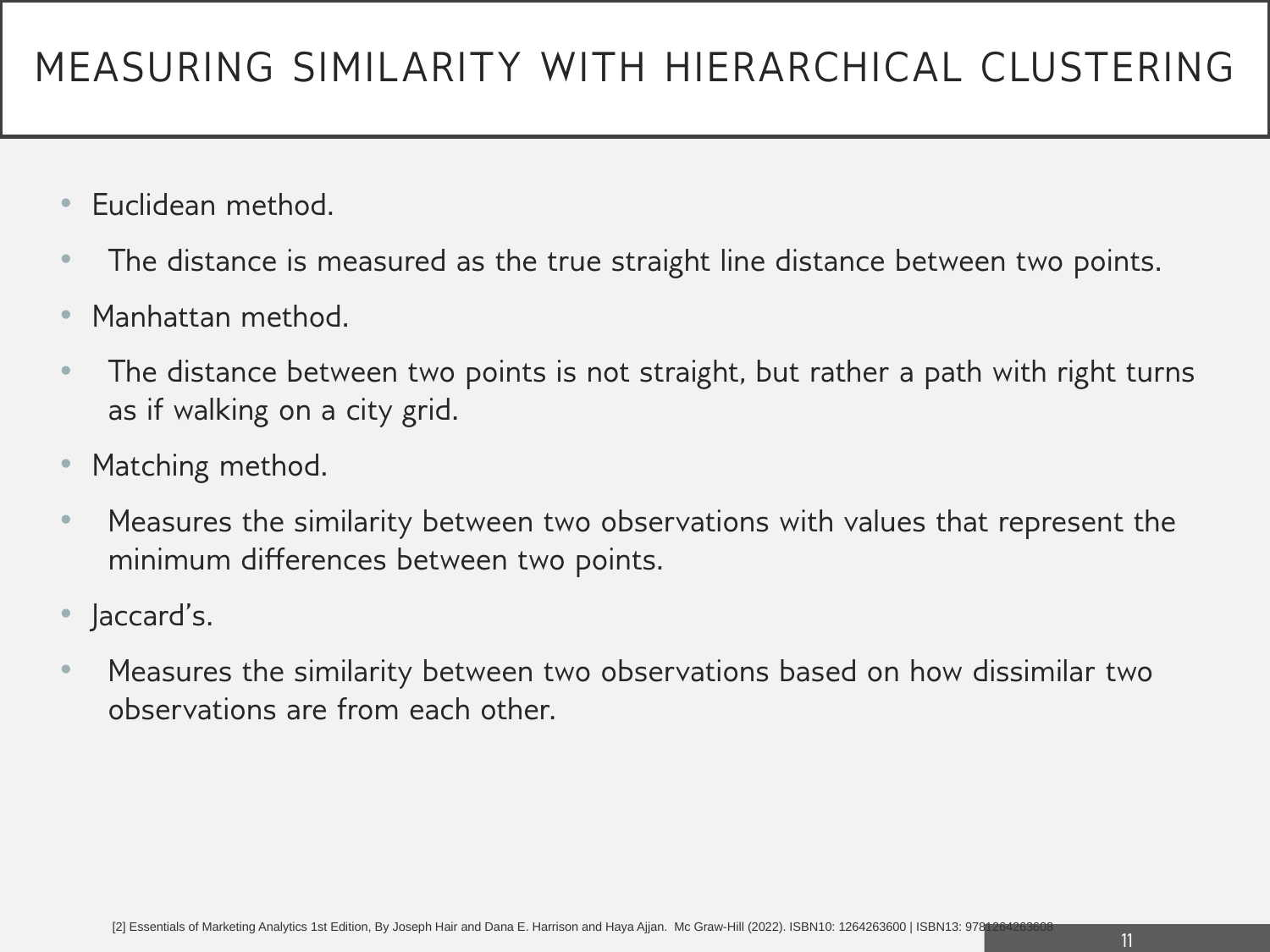

# Measuring Similarity with Hierarchical Clustering
Euclidean method.
The distance is measured as the true straight line distance between two points.
Manhattan method.
The distance between two points is not straight, but rather a path with right turns as if walking on a city grid.
Matching method.
Measures the similarity between two observations with values that represent the minimum differences between two points.
Jaccard’s.
Measures the similarity between two observations based on how dissimilar two observations are from each other.
[2] Essentials of Marketing Analytics 1st Edition, By Joseph Hair and Dana E. Harrison and Haya Ajjan.  Mc Graw-Hill (2022). ISBN10: 1264263600 | ISBN13: 9781264263608
11